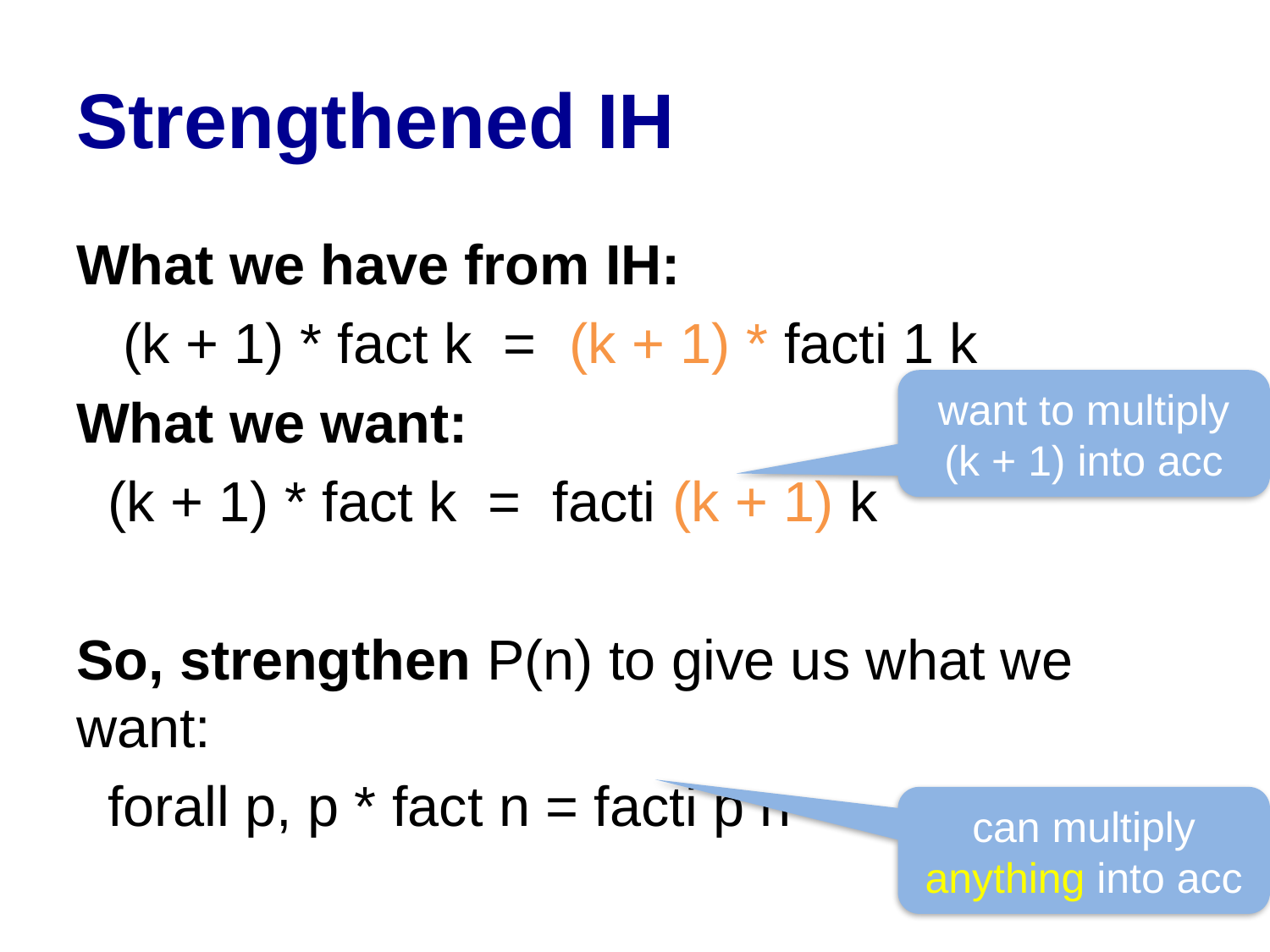

# Strengthened IH
What we have from IH:
   (k + 1) * fact k  =  (k + 1) * facti 1 k
What we want:
  (k + 1) * fact k  =  facti (k + 1) k

So, strengthen P(n) to give us what we want:
  forall p, p * fact n = facti p n
want to multiply
(k + 1) into acc
can multiply anything into acc